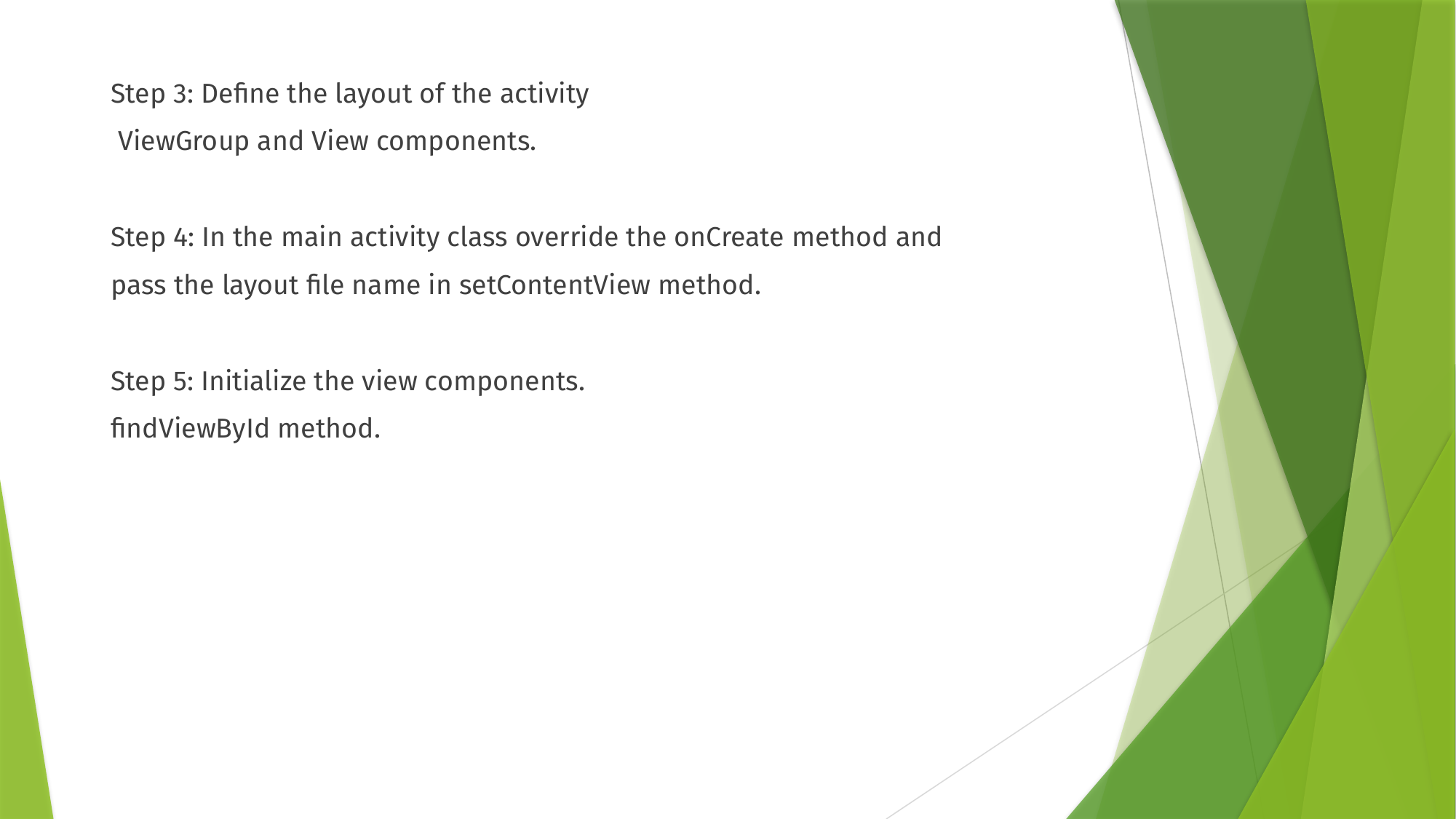

Step 3: Define the layout of the activity
 ViewGroup and View components.

Step 4: In the main activity class override the onCreate method and
pass the layout file name in setContentView method.

Step 5: Initialize the view components.
findViewById method.